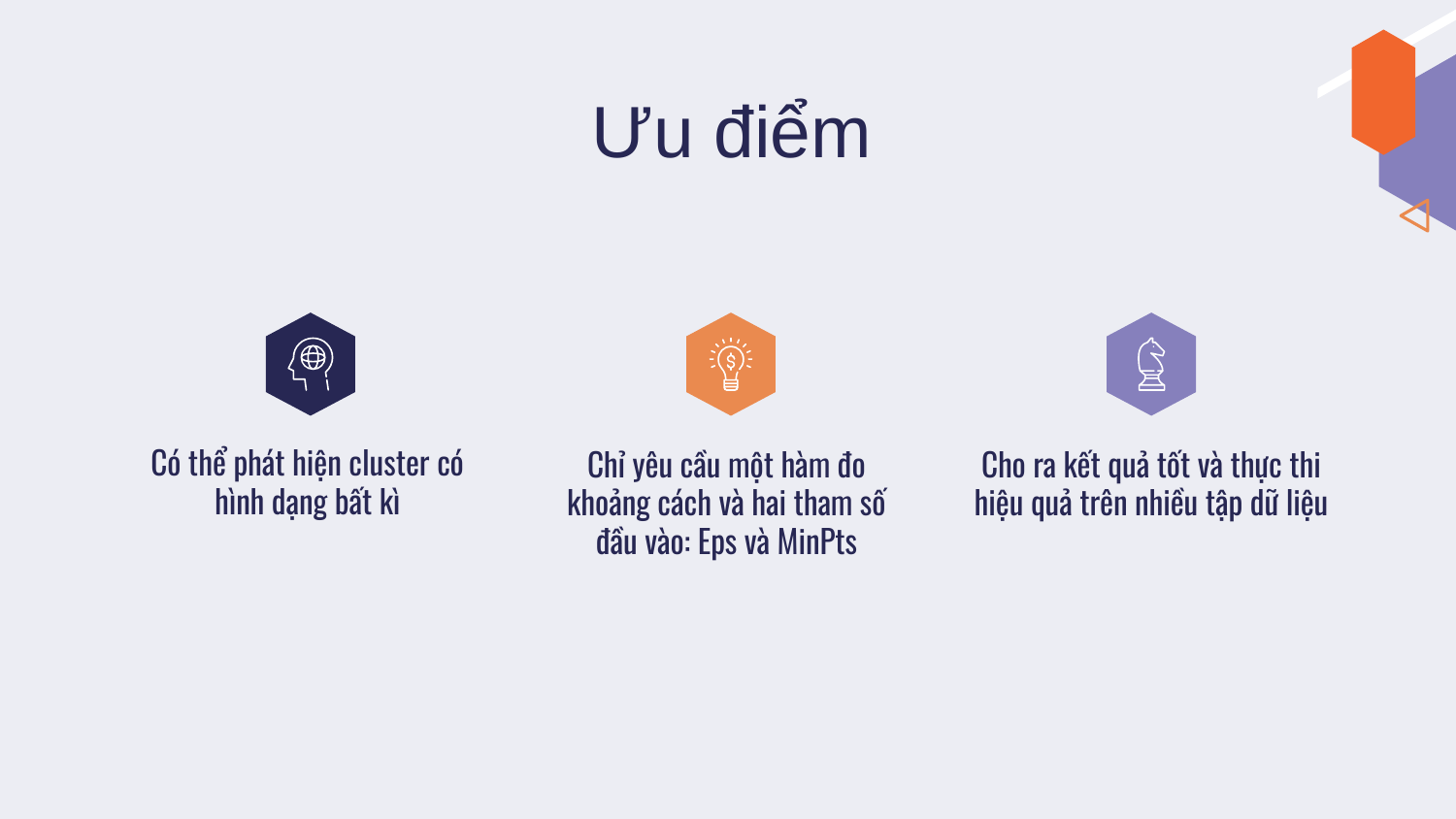

# Ưu điểm

Có thể phát hiện cluster có hình dạng bất kì
Chỉ yêu cầu một hàm đo khoảng cách và hai tham số đầu vào: Eps và MinPts
Cho ra kết quả tốt và thực thi hiệu quả trên nhiều tập dữ liệu